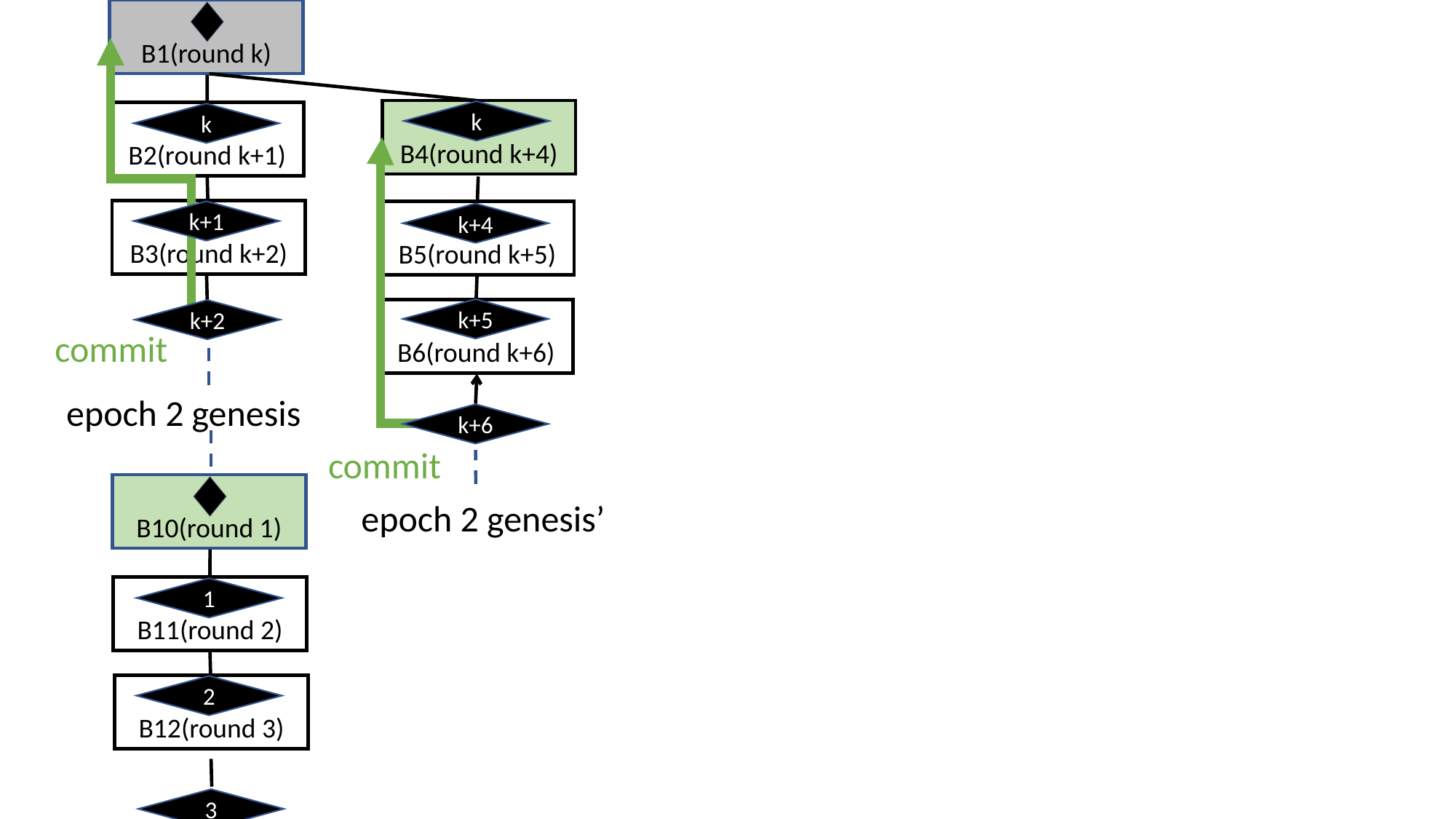

B1(round k)

B4(round k+4)
k
B2(round k+1)
k
B3(round k+2)
k+1
B5(round k+5)
k+4
k+5
B6(round k+6)
k+2
commit
epoch 2 genesis
k+6
commit
B10(round 1)

epoch 2 genesis’
B11(round 2)
1
B12(round 3)
2
3